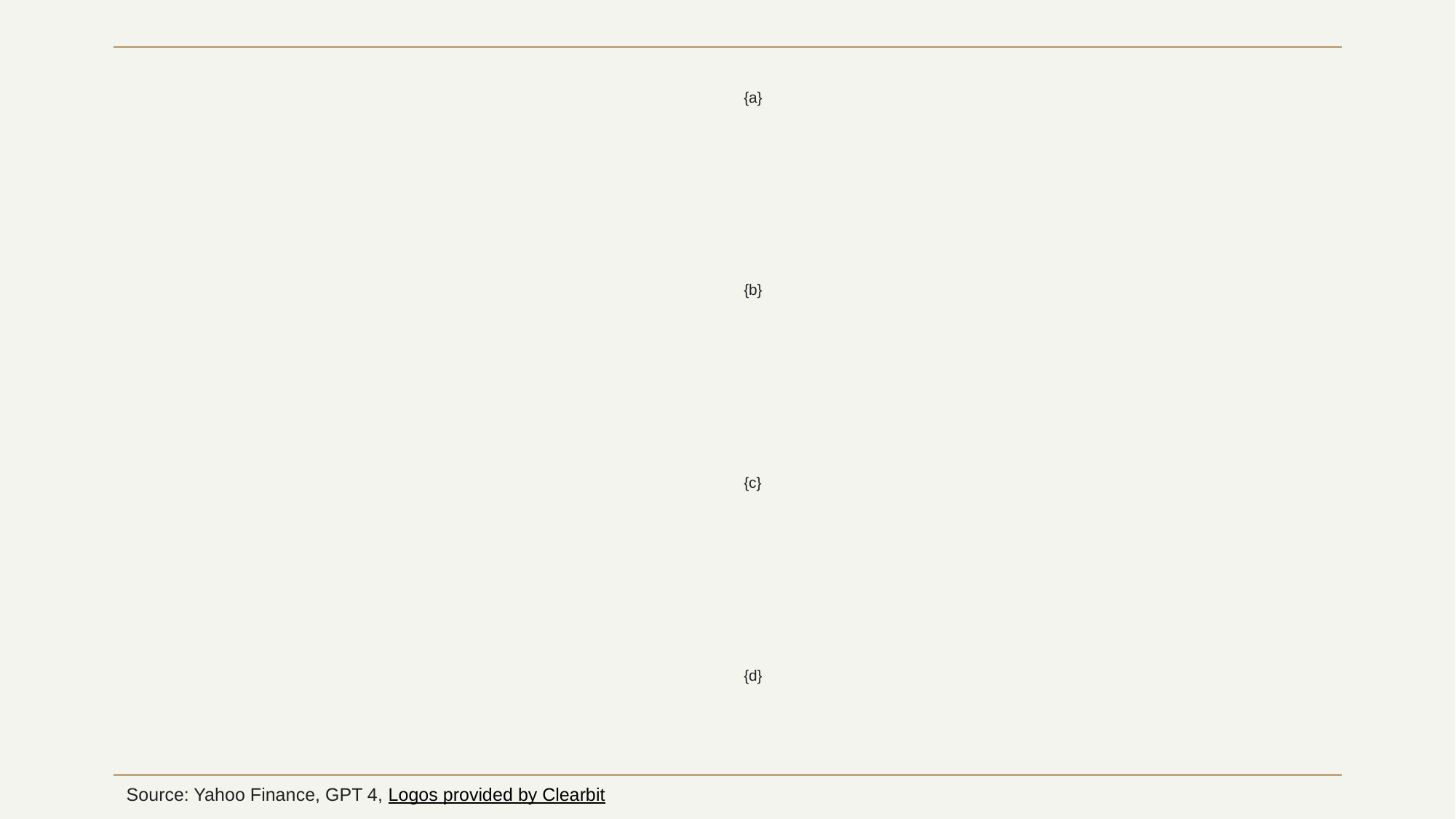

{a}
{b}
{c}
{d}
Source: Yahoo Finance, GPT 4, Logos provided by Clearbit